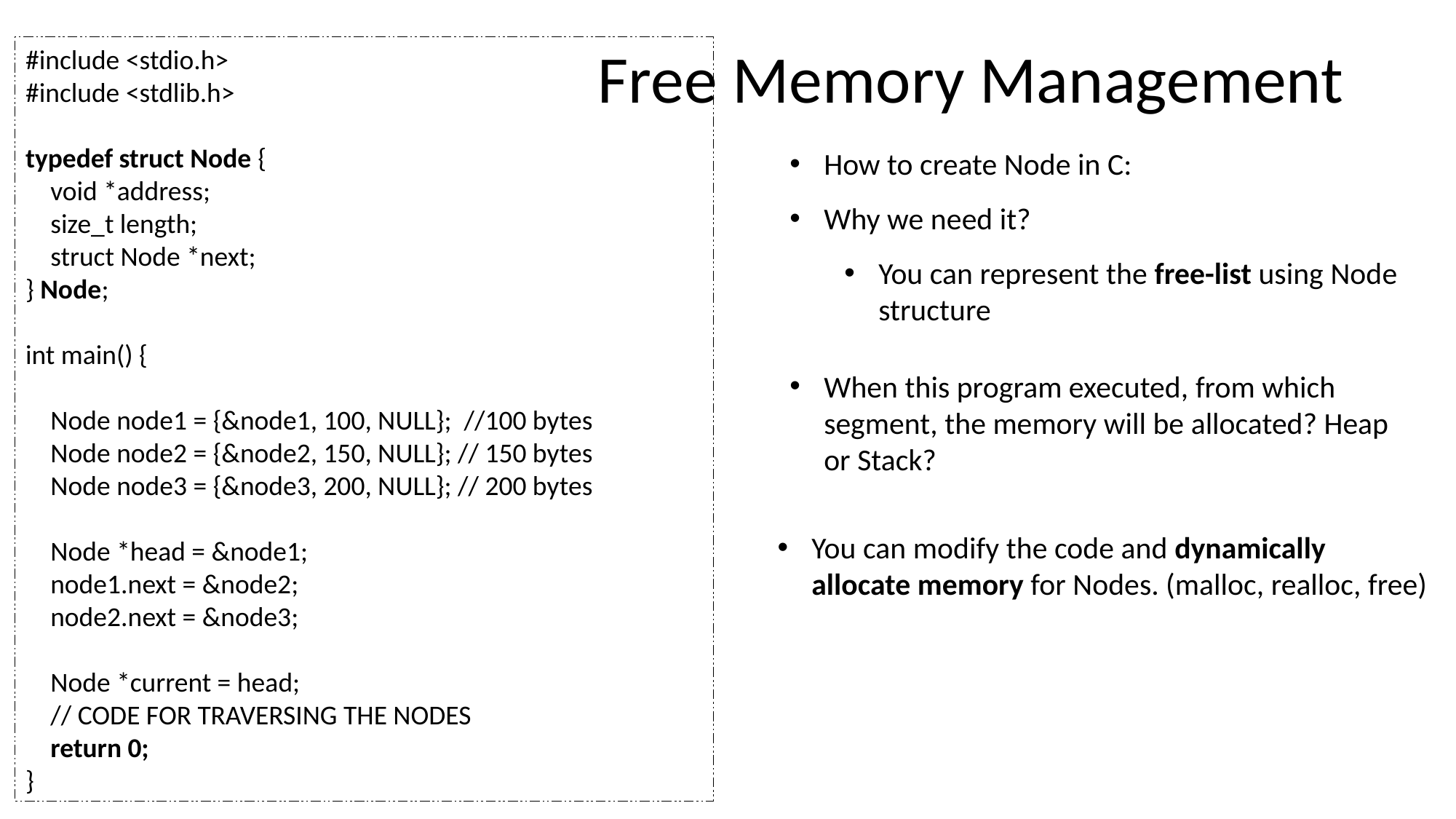

# Free Memory Management
#include <stdio.h>
#include <stdlib.h>

typedef struct Node {
    void *address;
    size_t length;
    struct Node *next;
} Node;

int main() {

    Node node1 = {&node1, 100, NULL};  //100 bytes
    Node node2 = {&node2, 150, NULL}; // 150 bytes
    Node node3 = {&node3, 200, NULL}; // 200 bytes

    Node *head = &node1;
    node1.next = &node2;
    node2.next = &node3;

    Node *current = head;
    // CODE FOR TRAVERSING THE NODES
    return 0;
}
How to create Node in C:
Why we need it?
You can represent the free-list using Node structure

When this program executed, from which segment, the memory will be allocated? Heap or Stack?
You can modify the code and dynamically allocate memory for Nodes. (malloc, realloc, free)